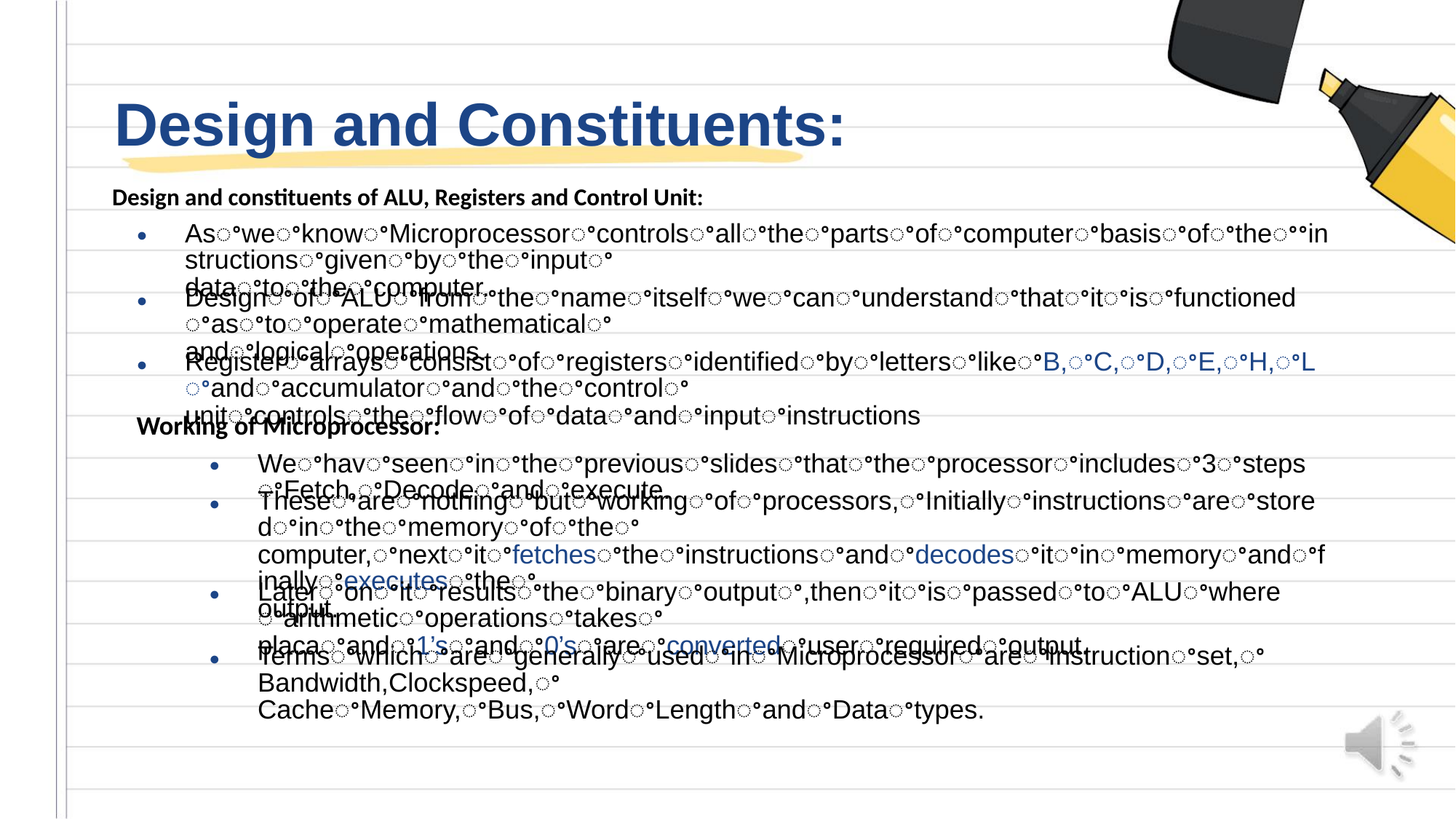

Design and Constituents:
Design and constituents of ALU, Registers and Control Unit:
AsꢀweꢀknowꢀMicroprocessorꢀcontrolsꢀallꢀtheꢀpartsꢀofꢀcomputerꢀbasisꢀofꢀtheꢀꢀinstructionsꢀgivenꢀbyꢀtheꢀinputꢀ
dataꢀtoꢀtheꢀcomputer.
●
●
●
DesignꢀofꢀALUꢀfromꢀtheꢀnameꢀitselfꢀweꢀcanꢀunderstandꢀthatꢀitꢀisꢀfunctionedꢀasꢀtoꢀoperateꢀmathematicalꢀ
andꢀlogicalꢀoperations.
RegisterꢀarraysꢀconsistꢀofꢀregistersꢀidentifiedꢀbyꢀlettersꢀlikeꢀB,ꢀC,ꢀD,ꢀE,ꢀH,ꢀLꢀandꢀaccumulatorꢀandꢀtheꢀcontrolꢀ
unitꢀcontrolsꢀtheꢀflowꢀofꢀdataꢀandꢀinputꢀinstructions
Working of Microprocessor:
Weꢀhavꢀseenꢀinꢀtheꢀpreviousꢀslidesꢀthatꢀtheꢀprocessorꢀincludesꢀ3ꢀstepsꢀFetch,ꢀDecodeꢀandꢀexecute.
●
●
Theseꢀareꢀnothingꢀbutꢀworkingꢀofꢀprocessors,ꢀInitiallyꢀinstructionsꢀareꢀstoredꢀinꢀtheꢀmemoryꢀofꢀtheꢀ
computer,ꢀnextꢀitꢀfetchesꢀtheꢀinstructionsꢀandꢀdecodesꢀitꢀinꢀmemoryꢀandꢀfinallyꢀexecutesꢀtheꢀ
output.
Laterꢀonꢀitꢀresultsꢀtheꢀbinaryꢀoutputꢀ,thenꢀitꢀisꢀpassedꢀtoꢀALUꢀwhereꢀarithmeticꢀoperationsꢀtakesꢀ
placaꢀandꢀ1’sꢀandꢀ0’sꢀareꢀconvertedꢀuserꢀrequiredꢀoutput.
●
●
TermsꢀwhichꢀareꢀgenerallyꢀusedꢀinꢀMicroprocessorꢀareꢀInstructionꢀset,ꢀBandwidth,Clockspeed,ꢀ
CacheꢀMemory,ꢀBus,ꢀWordꢀLengthꢀandꢀDataꢀtypes.